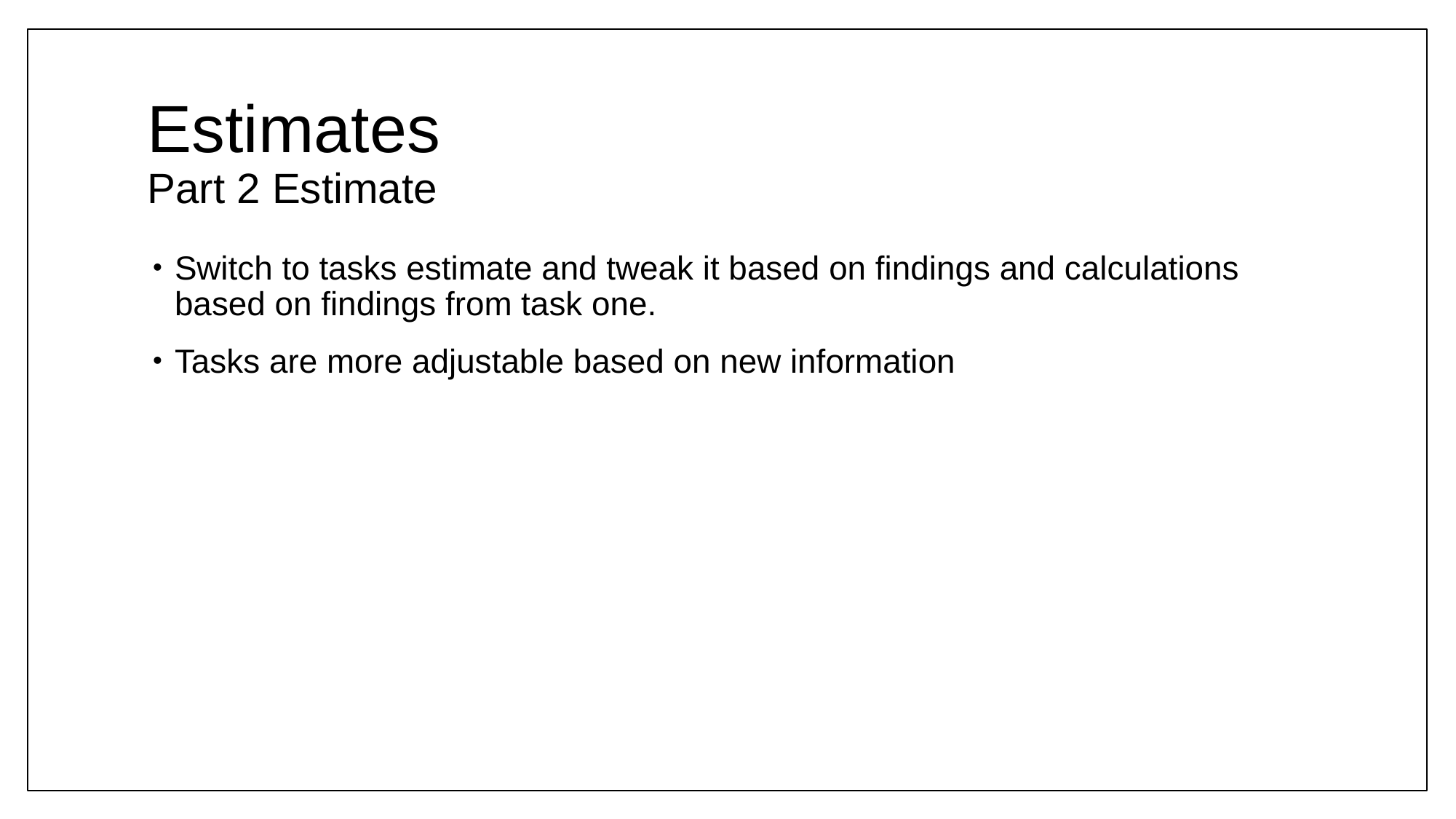

# Estimates Part 2 Estimate
Switch to tasks estimate and tweak it based on findings and calculations based on findings from task one.
Tasks are more adjustable based on new information